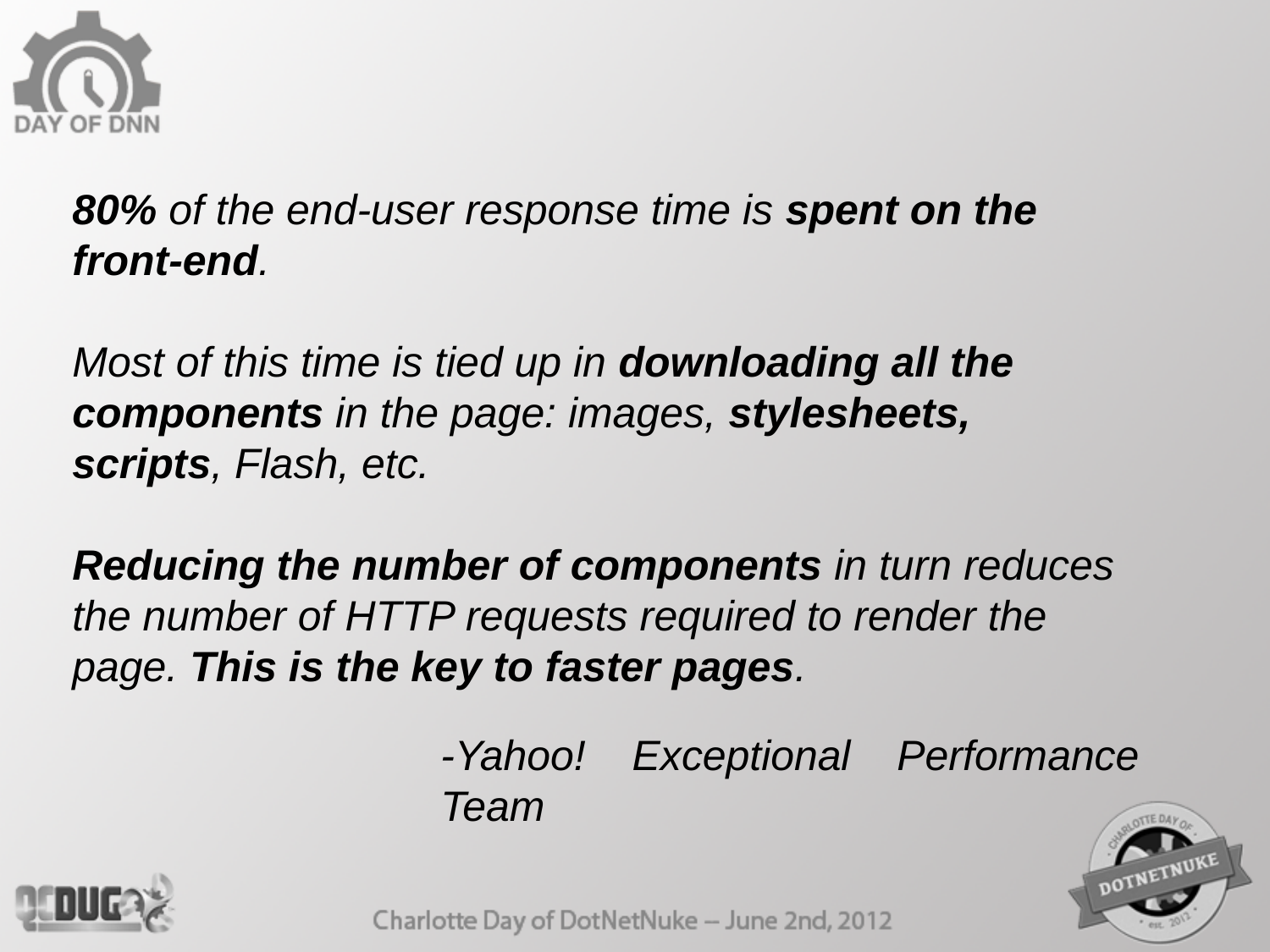

80% of the end-user response time is spent on the front-end.

Most of this time is tied up in downloading all the components in the page: images, stylesheets, scripts, Flash, etc.

Reducing the number of components in turn reduces the number of HTTP requests required to render the page. This is the key to faster pages.
-Yahoo! Exceptional Performance Team